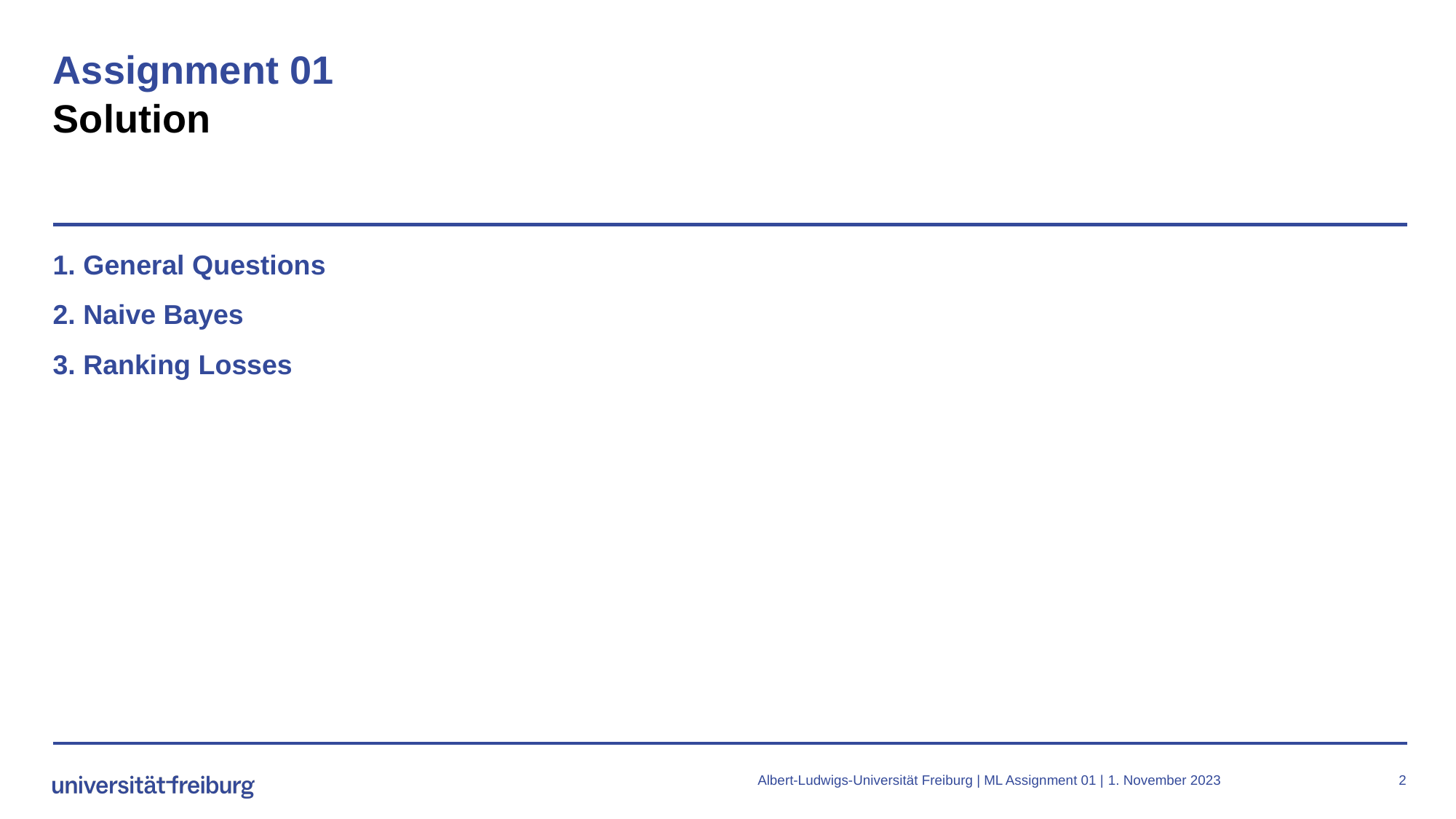

# Assignment 01 Solution
1. General Questions
2. Naive Bayes
3. Ranking Losses
Albert-Ludwigs-Universität Freiburg | ML Assignment 01 |
1. November 2023
2